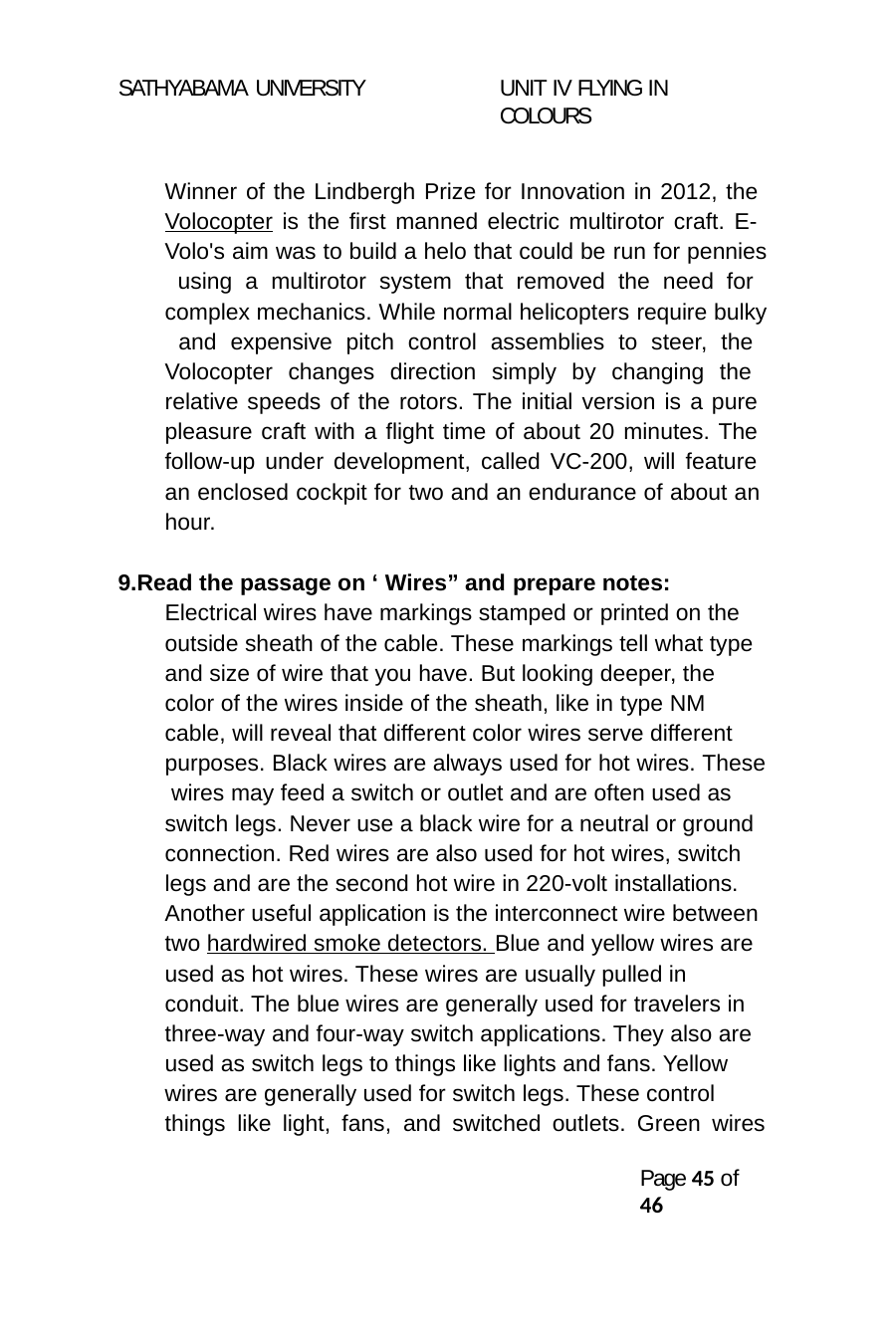

SATHYABAMA UNIVERSITY
UNIT IV FLYING IN COLOURS
Winner of the Lindbergh Prize for Innovation in 2012, the  Volocopter is the first manned electric multirotor craft. E-  Volo's aim was to build a helo that could be run for pennies  using a multirotor system that removed the need for  complex mechanics. While normal helicopters require bulky  and expensive pitch control assemblies to steer, the  Volocopter changes direction simply by changing the  relative speeds of the rotors. The initial version is a pure  pleasure craft with a flight time of about 20 minutes. The  follow-up under development, called VC-200, will feature  an enclosed cockpit for two and an endurance of about an  hour.

9.Read the passage on ‘ Wires” and prepare notes:  Electrical wires have markings stamped or printed on the  outside sheath of the cable. These markings tell what type  and size of wire that you have. But looking deeper, the  color of the wires inside of the sheath, like in type NM  cable, will reveal that different color wires serve different  purposes. Black wires are always used for hot wires. These  wires may feed a switch or outlet and are often used as  switch legs. Never use a black wire for a neutral or ground  connection. Red wires are also used for hot wires, switch  legs and are the second hot wire in 220-volt installations.  Another useful application is the interconnect wire between  two hardwired smoke detectors. Blue and yellow wires are  used as hot wires. These wires are usually pulled in  conduit. The blue wires are generally used for travelers in  three-way and four-way switch applications. They also are  used as switch legs to things like lights and fans. Yellow  wires are generally used for switch legs. These control  things like light, fans, and switched outlets. Green wires
Page 45 of 46